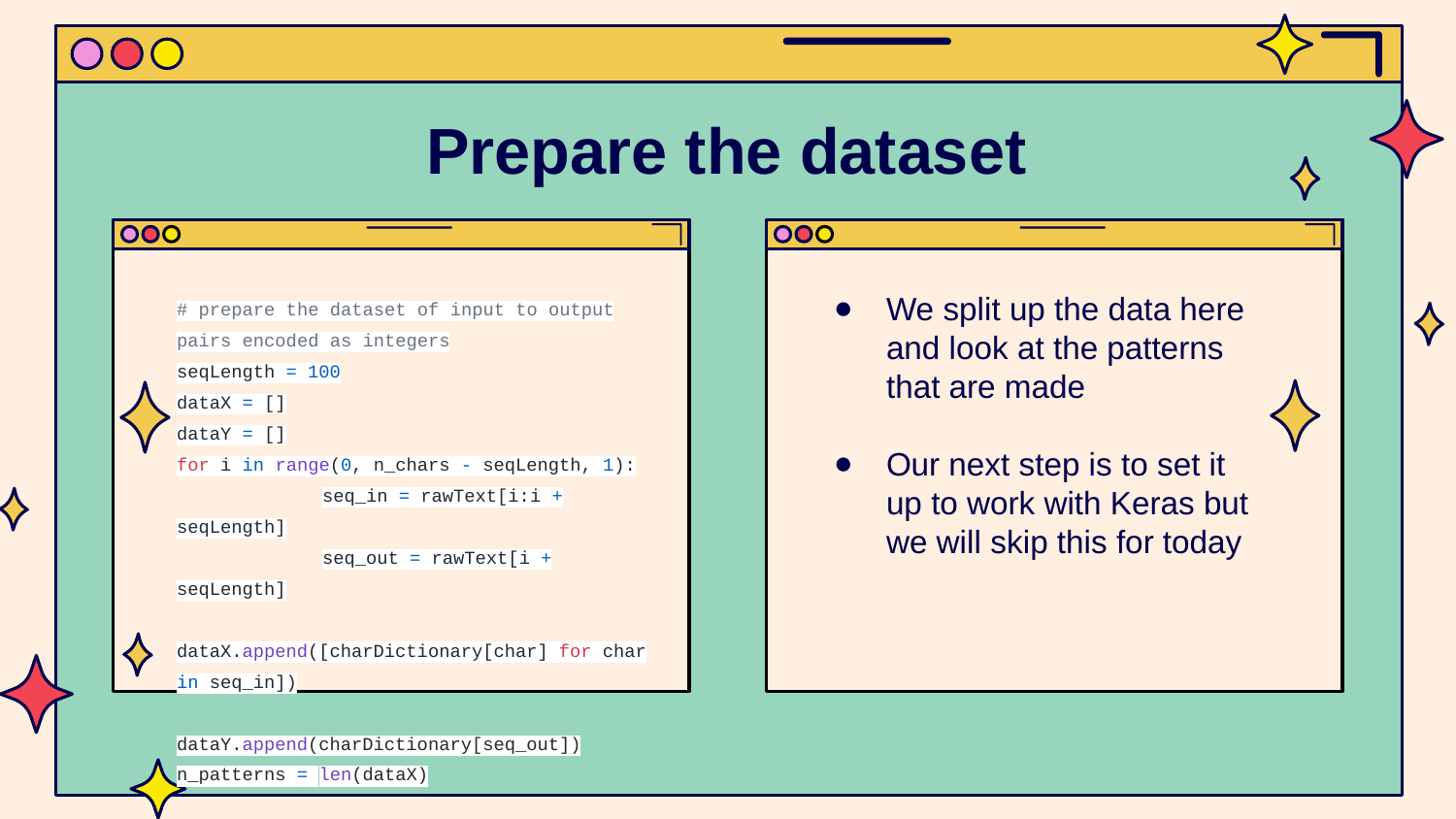

# Prepare the dataset
# prepare the dataset of input to output pairs encoded as integers
seqLength = 100
dataX = []
dataY = []
for i in range(0, n_chars - seqLength, 1):
	seq_in = rawText[i:i + seqLength]
	seq_out = rawText[i + seqLength]
	dataX.append([charDictionary[char] for char in seq_in])
	dataY.append(charDictionary[seq_out])
n_patterns = len(dataX)

We split up the data here and look at the patterns that are made

Our next step is to set it up to work with Keras but we will skip this for today